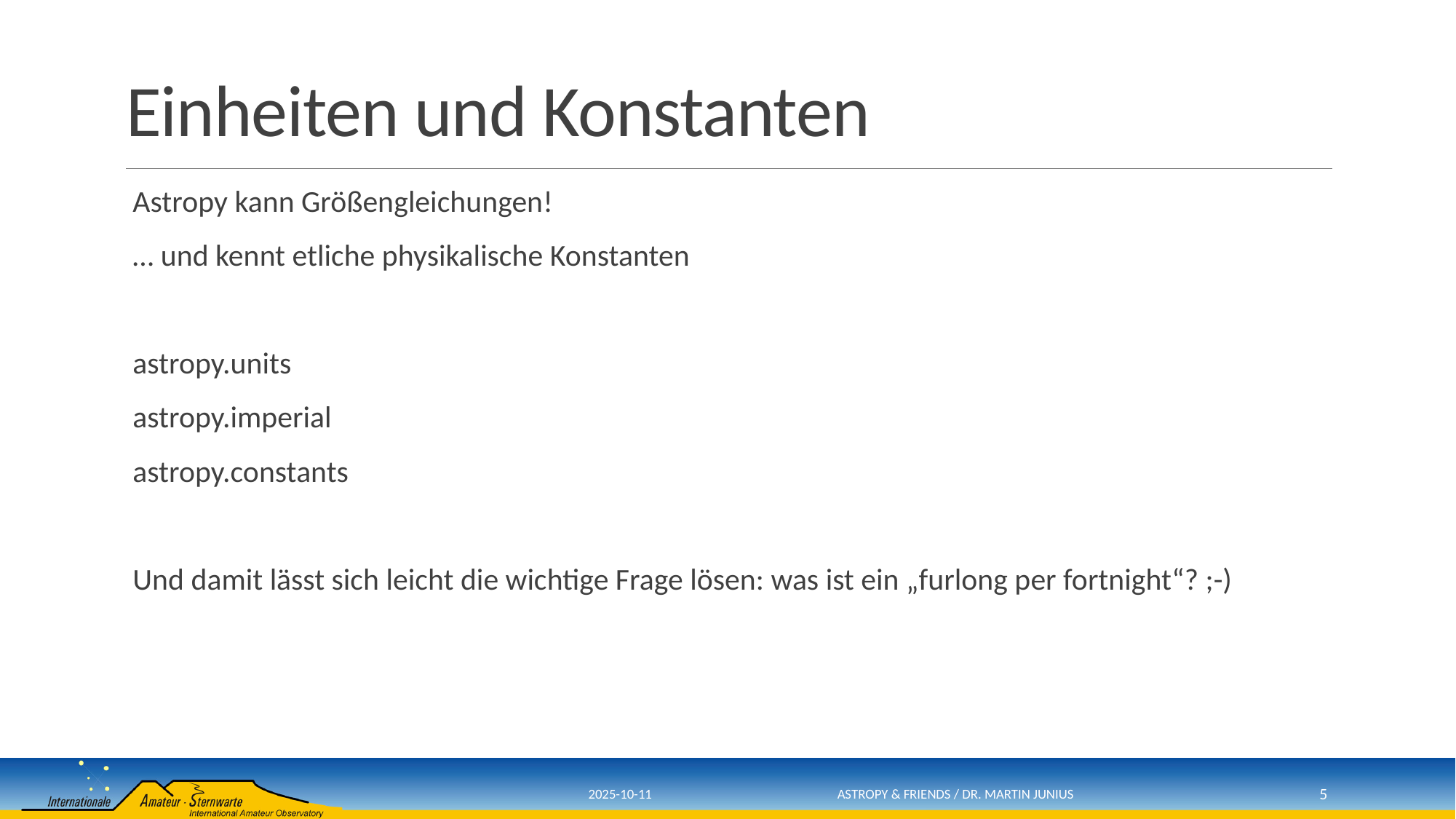

# Einheiten und Konstanten
Astropy kann Größengleichungen!
… und kennt etliche physikalische Konstanten

astropy.units
astropy.imperial
astropy.constants

Und damit lässt sich leicht die wichtige Frage lösen: was ist ein „furlong per fortnight“? ;-)
2025-10-11
Astropy & Friends / Dr. Martin Junius
5